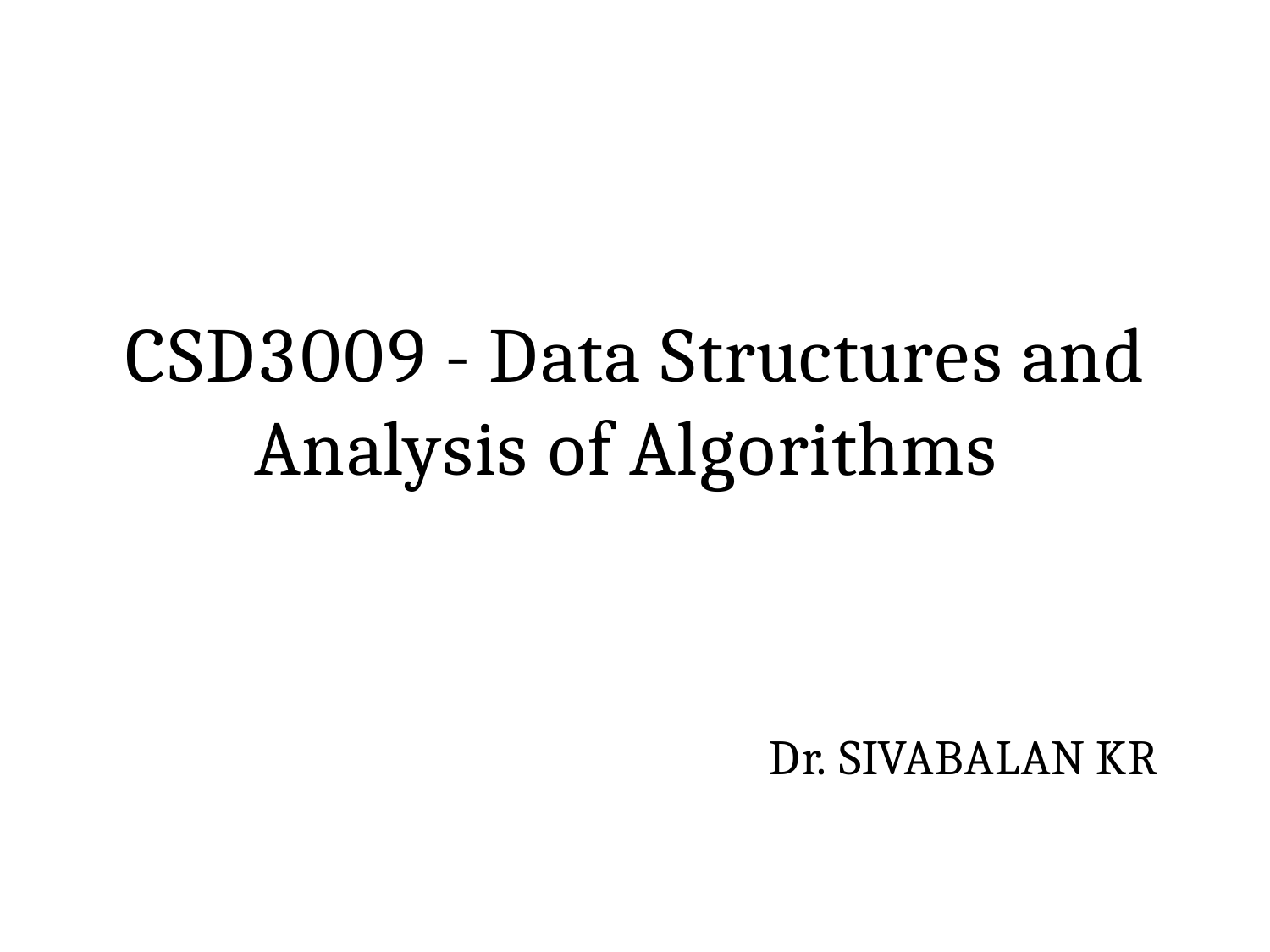

# CSD3009 - Data Structures and Analysis of Algorithms
Dr. SIVABALAN KR